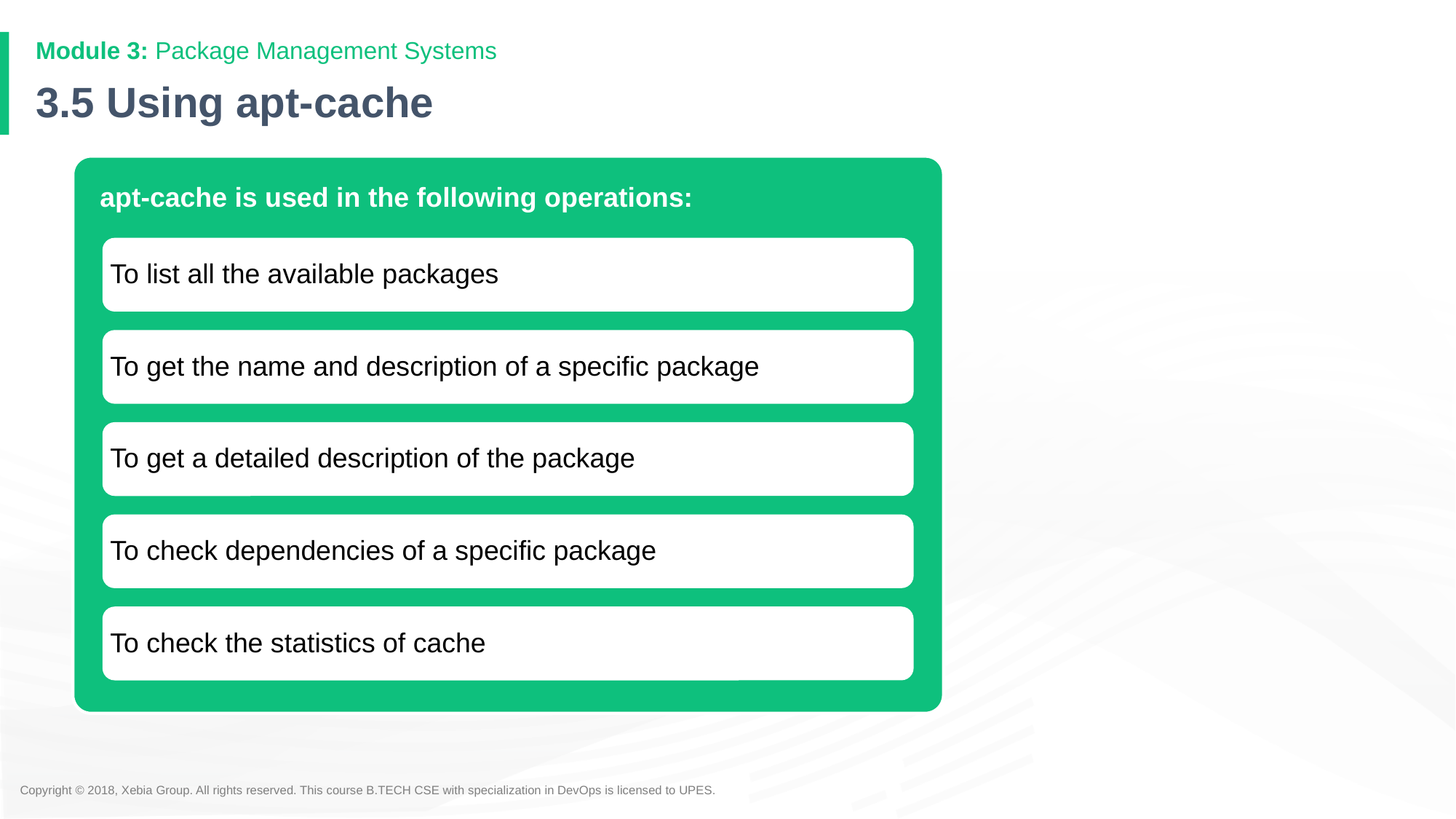

# 3.5 Using apt-cache

apt-cache is used in the following operations:
To list all the available packages
To get the name and description of a specific package
To get a detailed description of the package
To check dependencies of a specific package
To check the statistics of cache